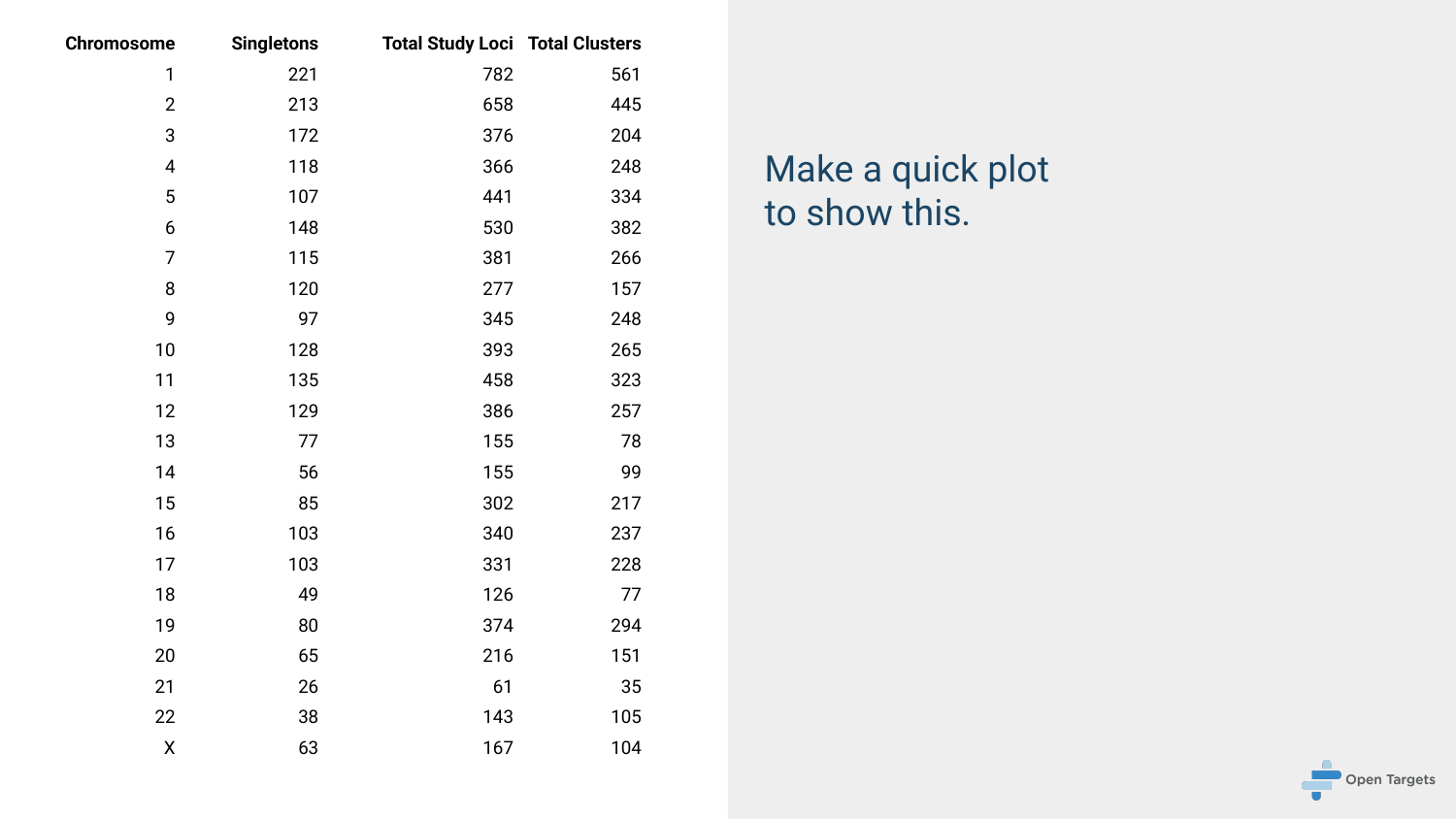

| Chromosome | Singletons | Total Study Loci | Total Clusters |
| --- | --- | --- | --- |
| 1 | 221 | 782 | 561 |
| 2 | 213 | 658 | 445 |
| 3 | 172 | 376 | 204 |
| 4 | 118 | 366 | 248 |
| 5 | 107 | 441 | 334 |
| 6 | 148 | 530 | 382 |
| 7 | 115 | 381 | 266 |
| 8 | 120 | 277 | 157 |
| 9 | 97 | 345 | 248 |
| 10 | 128 | 393 | 265 |
| 11 | 135 | 458 | 323 |
| 12 | 129 | 386 | 257 |
| 13 | 77 | 155 | 78 |
| 14 | 56 | 155 | 99 |
| 15 | 85 | 302 | 217 |
| 16 | 103 | 340 | 237 |
| 17 | 103 | 331 | 228 |
| 18 | 49 | 126 | 77 |
| 19 | 80 | 374 | 294 |
| 20 | 65 | 216 | 151 |
| 21 | 26 | 61 | 35 |
| 22 | 38 | 143 | 105 |
| X | 63 | 167 | 104 |
Make a quick plot to show this.